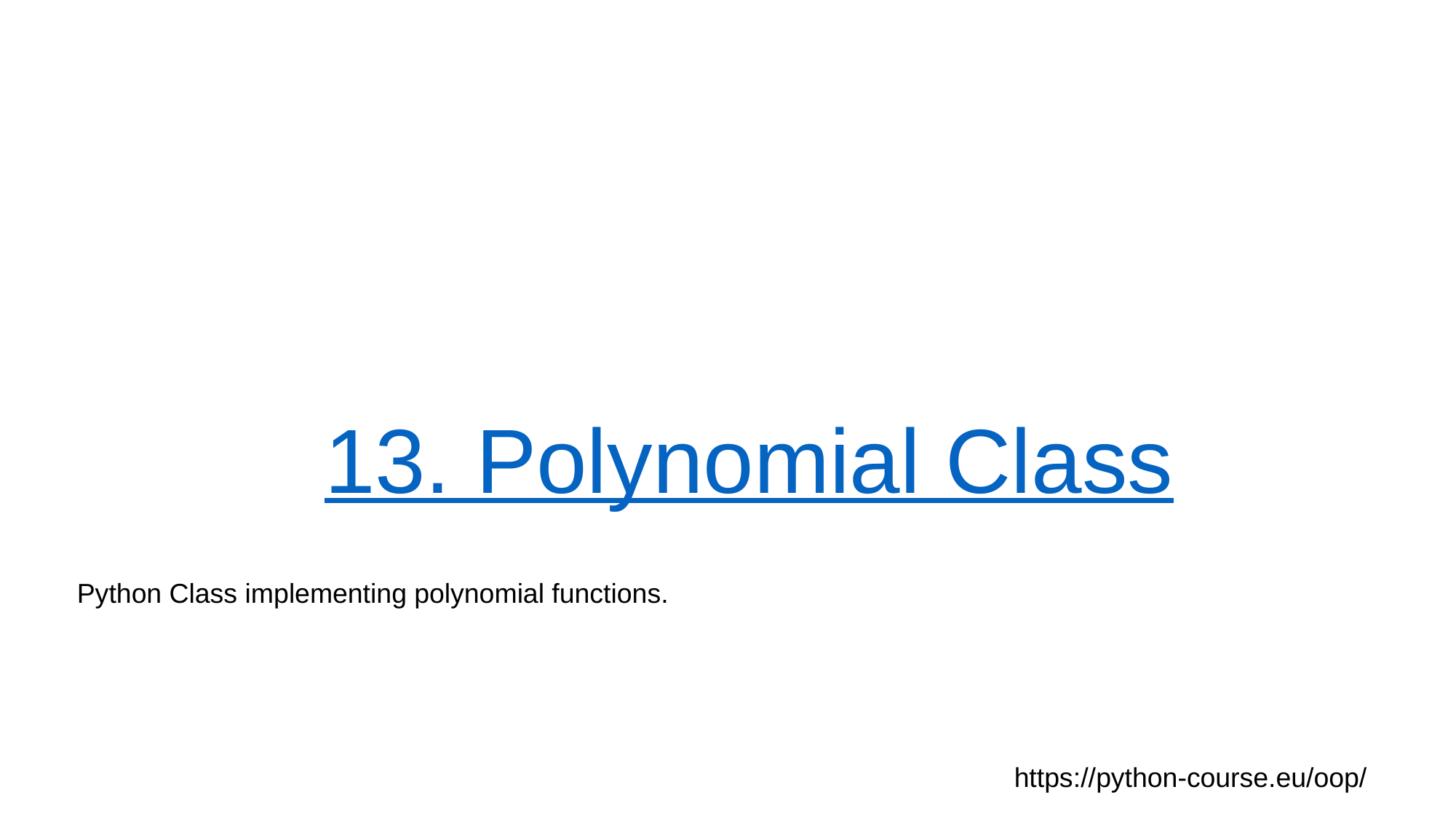

# 13. Polynomial Class
Python Class implementing polynomial functions.
https://python-course.eu/oop/